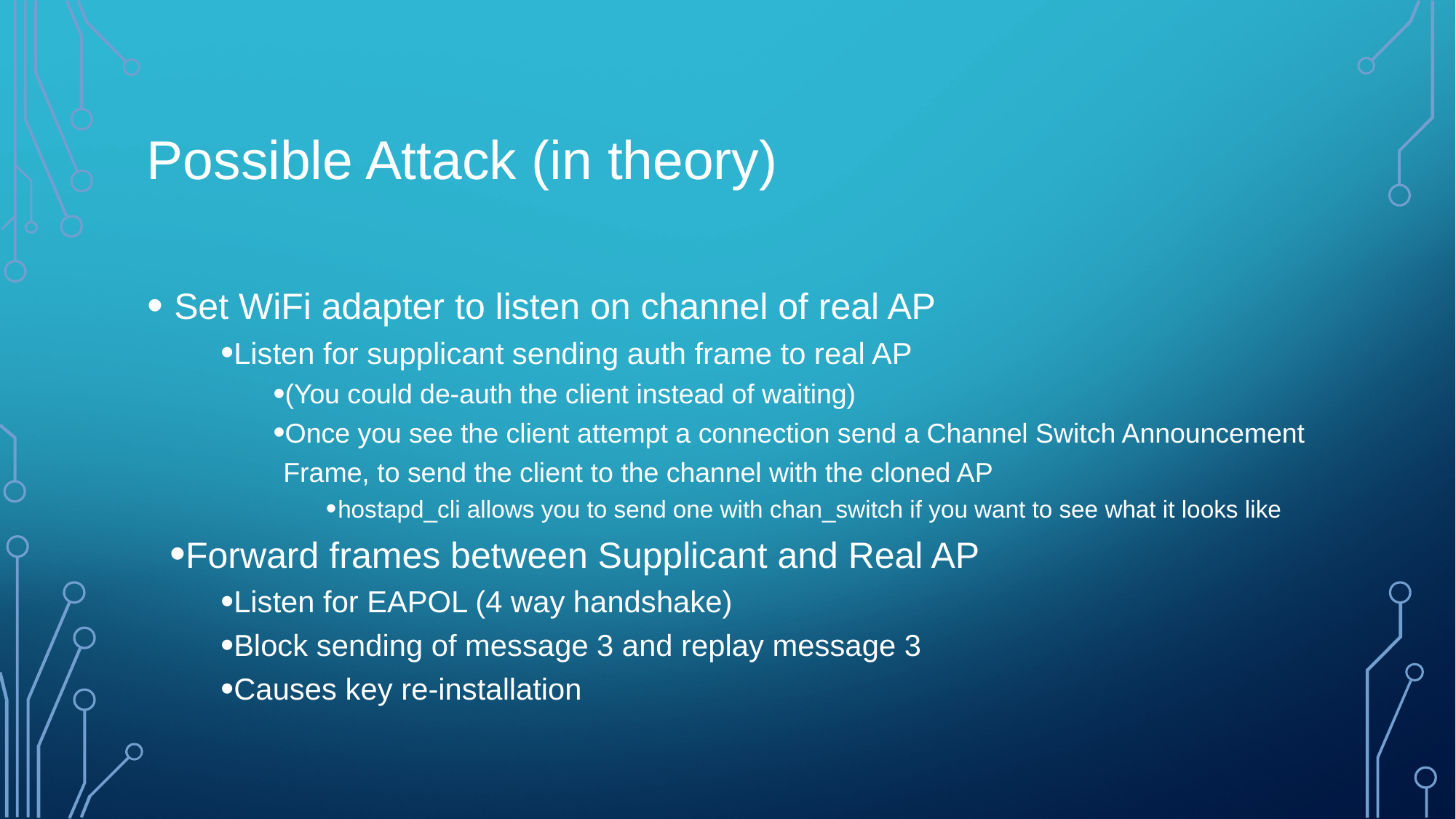

Possible Attack (in theory)
Set WiFi adapter to listen on channel of real AP
Listen for supplicant sending auth frame to real AP
(You could de-auth the client instead of waiting)
Once you see the client attempt a connection send a Channel Switch Announcement Frame, to send the client to the channel with the cloned AP
hostapd_cli allows you to send one with chan_switch if you want to see what it looks like
Forward frames between Supplicant and Real AP
Listen for EAPOL (4 way handshake)
Block sending of message 3 and replay message 3
Causes key re-installation